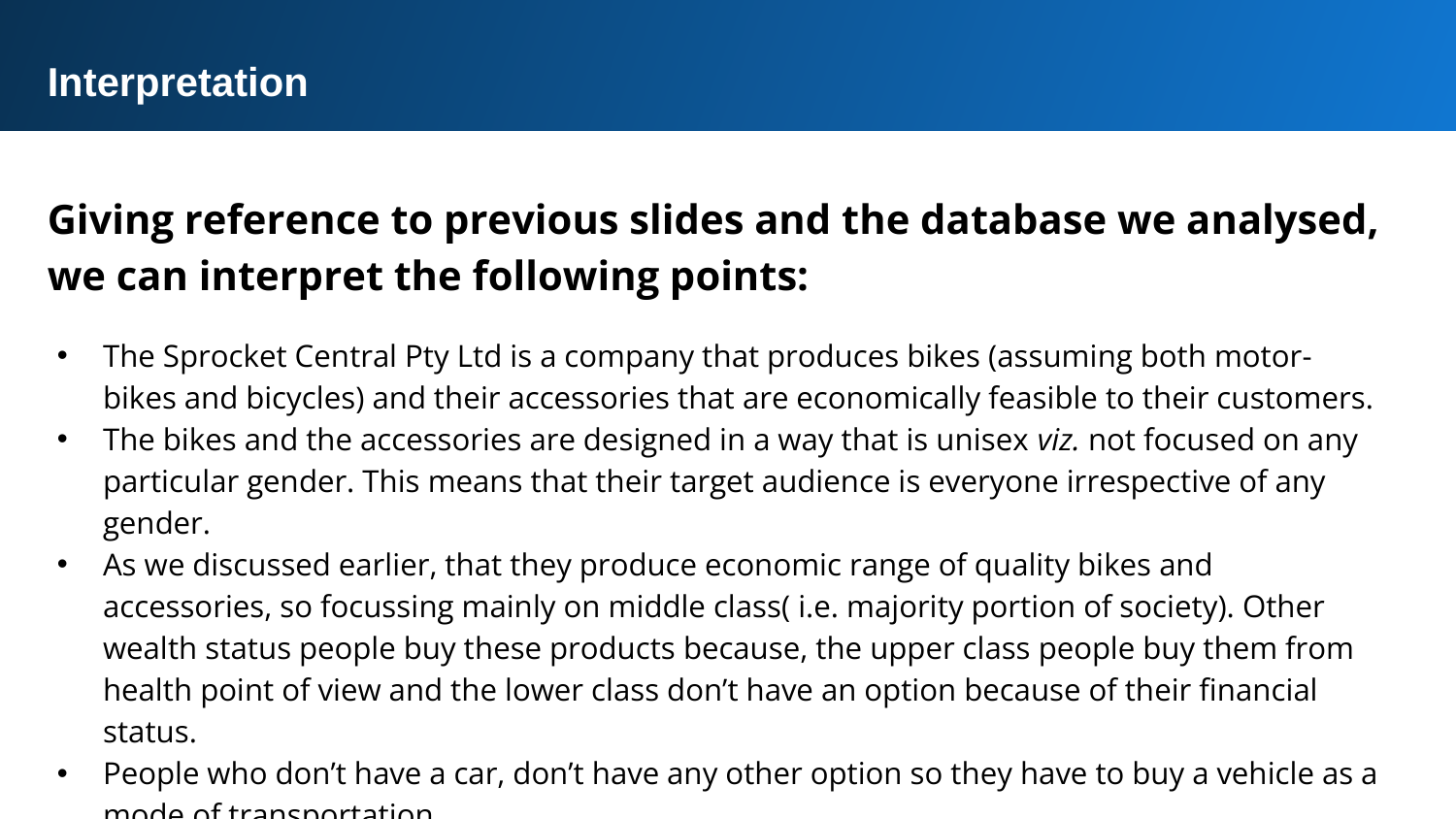

Interpretation
Giving reference to previous slides and the database we analysed, we can interpret the following points:
The Sprocket Central Pty Ltd is a company that produces bikes (assuming both motor-bikes and bicycles) and their accessories that are economically feasible to their customers.
The bikes and the accessories are designed in a way that is unisex viz. not focused on any particular gender. This means that their target audience is everyone irrespective of any gender.
As we discussed earlier, that they produce economic range of quality bikes and accessories, so focussing mainly on middle class( i.e. majority portion of society). Other wealth status people buy these products because, the upper class people buy them from health point of view and the lower class don’t have an option because of their financial status.
People who don’t have a car, don’t have any other option so they have to buy a vehicle as a mode of transportation.